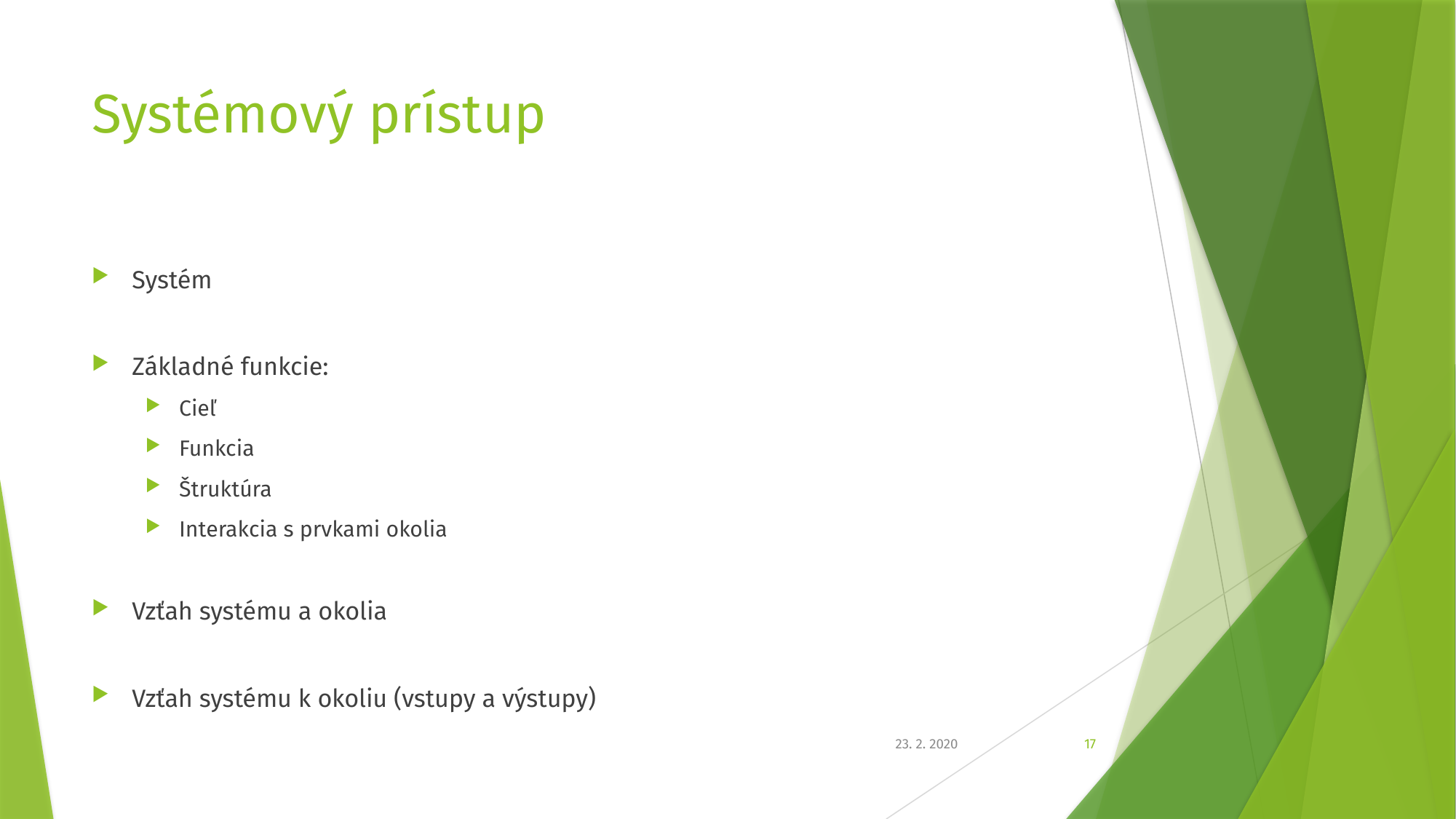

# Systémový prístup
Systém

Základné funkcie:
Cieľ
Funkcia
Štruktúra
Interakcia s prvkami okolia

Vzťah systému a okolia

Vzťah systému k okoliu (vstupy a výstupy)
23. 2. 2020
17